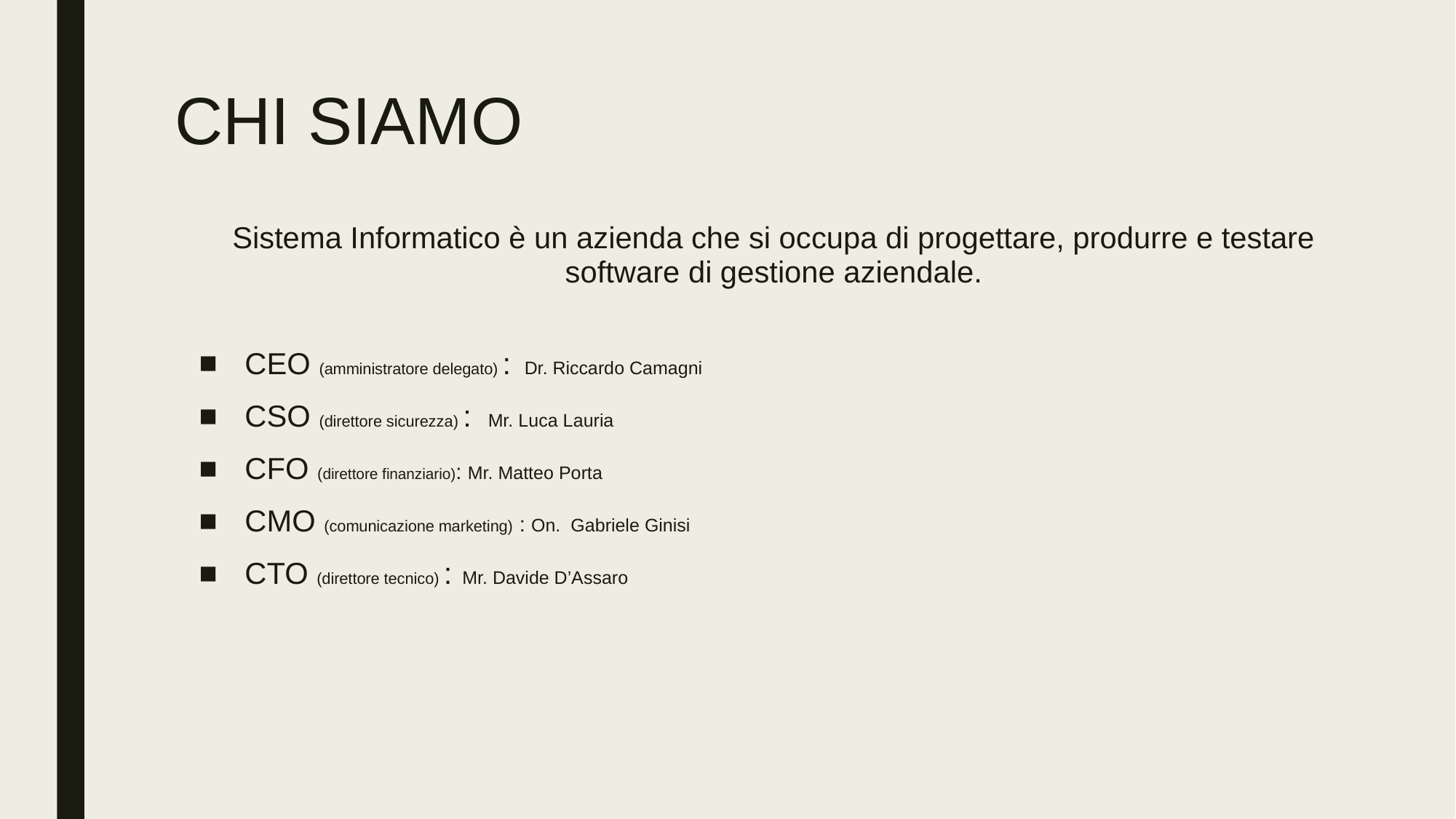

# CHI SIAMO
Sistema Informatico è un azienda che si occupa di progettare, produrre e testare software di gestione aziendale.

CEO (amministratore delegato) :  Dr. Riccardo Camagni
CSO (direttore sicurezza) :  Mr. Luca Lauria
CFO (direttore finanziario): Mr. Matteo Porta
CMO (comunicazione marketing) : On.  Gabriele Ginisi
CTO (direttore tecnico) :  Mr. Davide D’Assaro